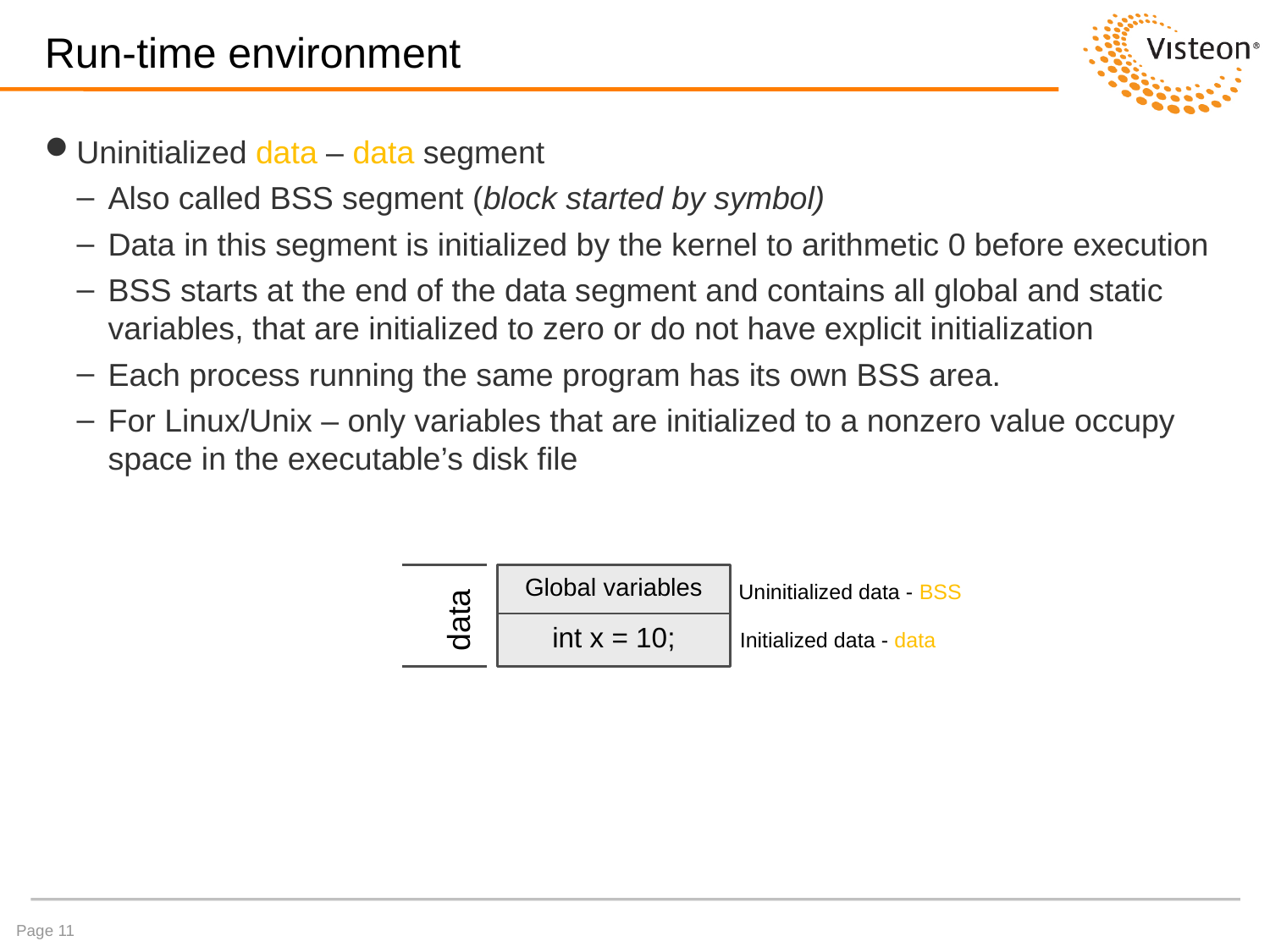

# Run-time environment
Uninitialized data – data segment
Also called BSS segment (block started by symbol)
Data in this segment is initialized by the kernel to arithmetic 0 before execution
BSS starts at the end of the data segment and contains all global and static variables, that are initialized to zero or do not have explicit initialization
Each process running the same program has its own BSS area.
For Linux/Unix – only variables that are initialized to a nonzero value occupy space in the executable’s disk file

Global variables
Uninitialized data - BSS
data
int x = 10;
Initialized data - data
Page 11